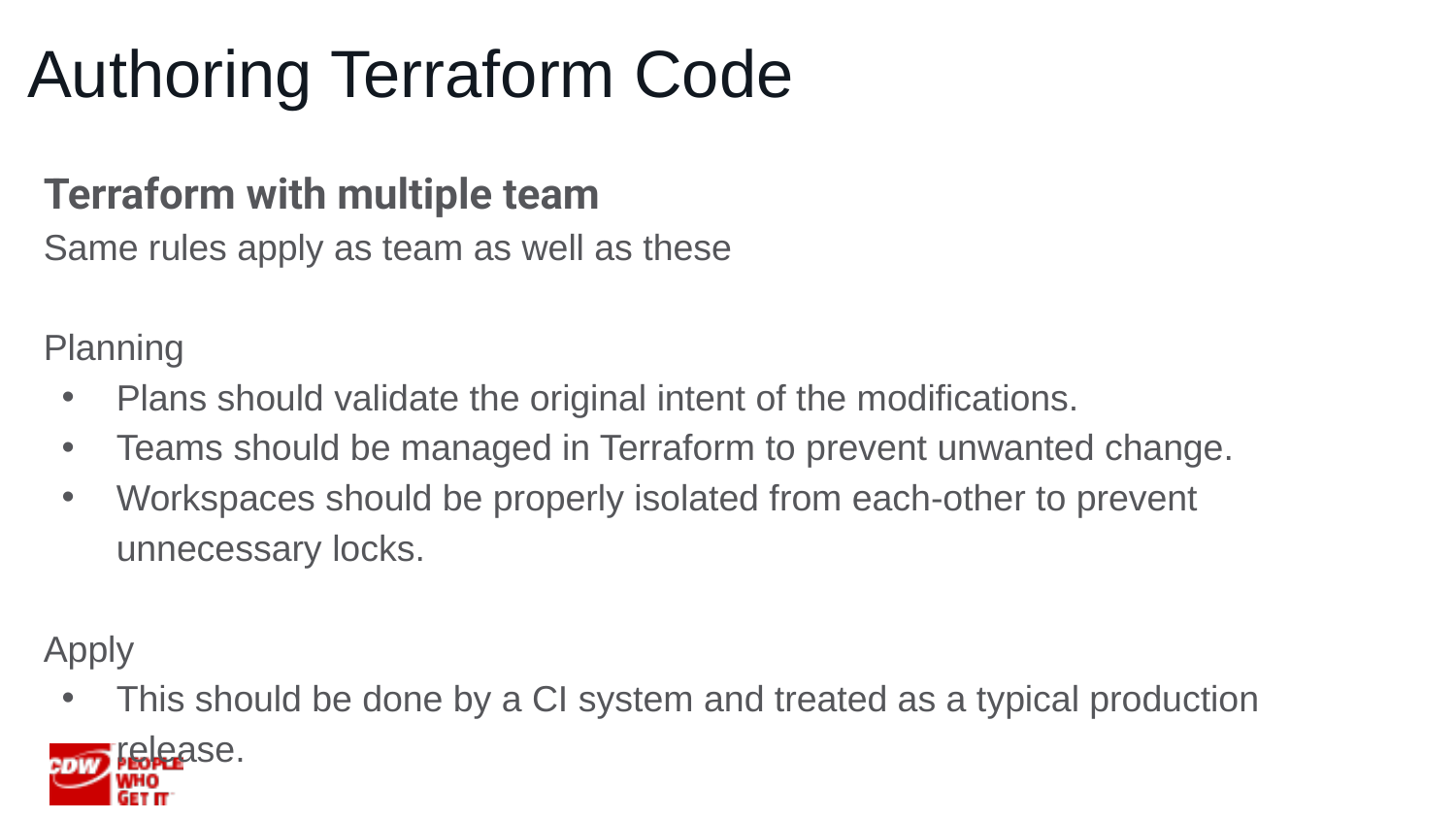

# Authoring Terraform Code
Terraform with multiple team
Same rules apply as team as well as these

Planning
Plans should validate the original intent of the modifications.
Teams should be managed in Terraform to prevent unwanted change.
Workspaces should be properly isolated from each-other to prevent unnecessary locks.

Apply
This should be done by a CI system and treated as a typical production release.